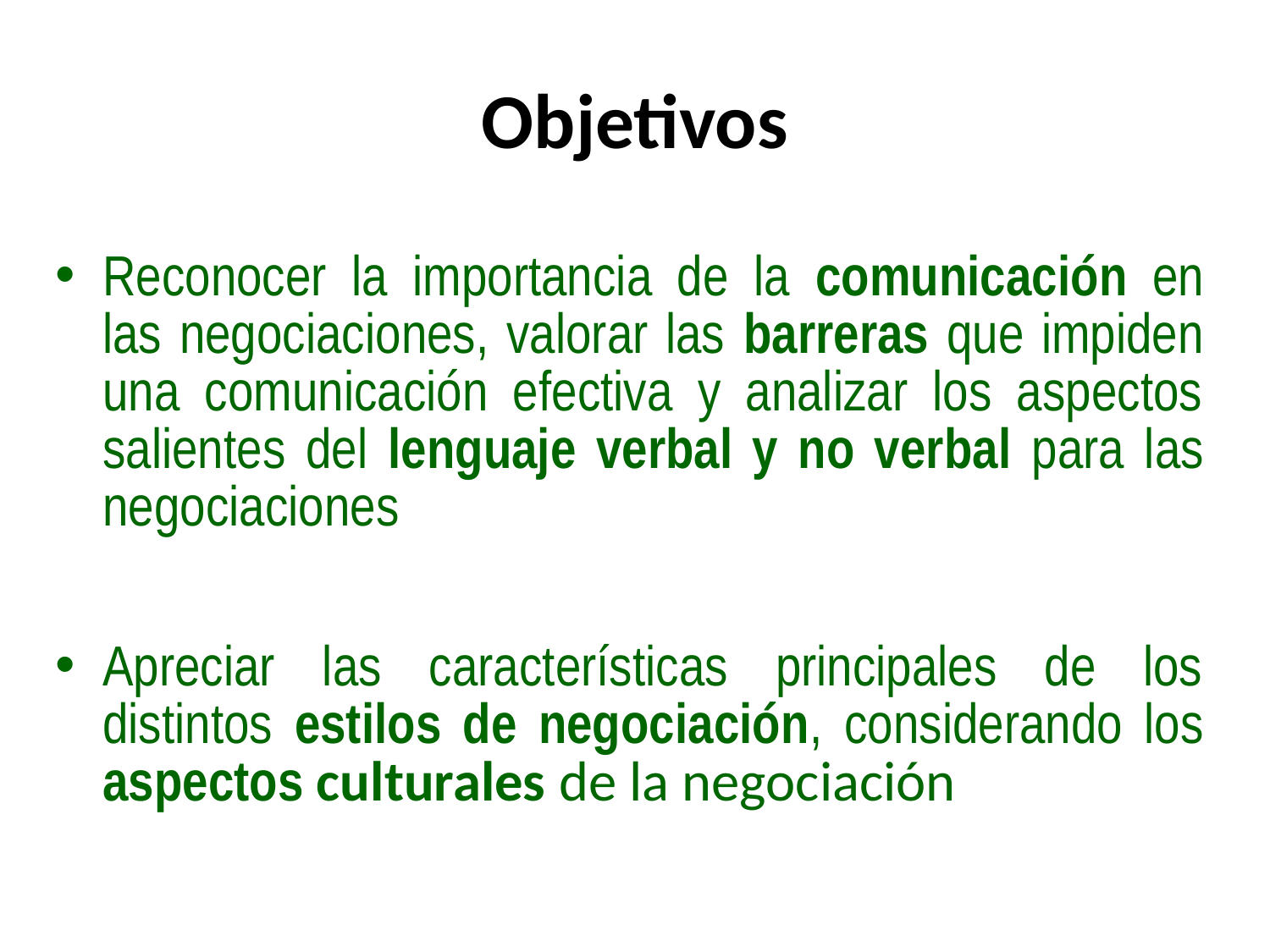

# Objetivos
Reconocer la importancia de la comunicación en las negociaciones, valorar las barreras que impiden una comunicación efectiva y analizar los aspectos salientes del lenguaje verbal y no verbal para las negociaciones

Apreciar las características principales de los distintos estilos de negociación, considerando los aspectos culturales de la negociación